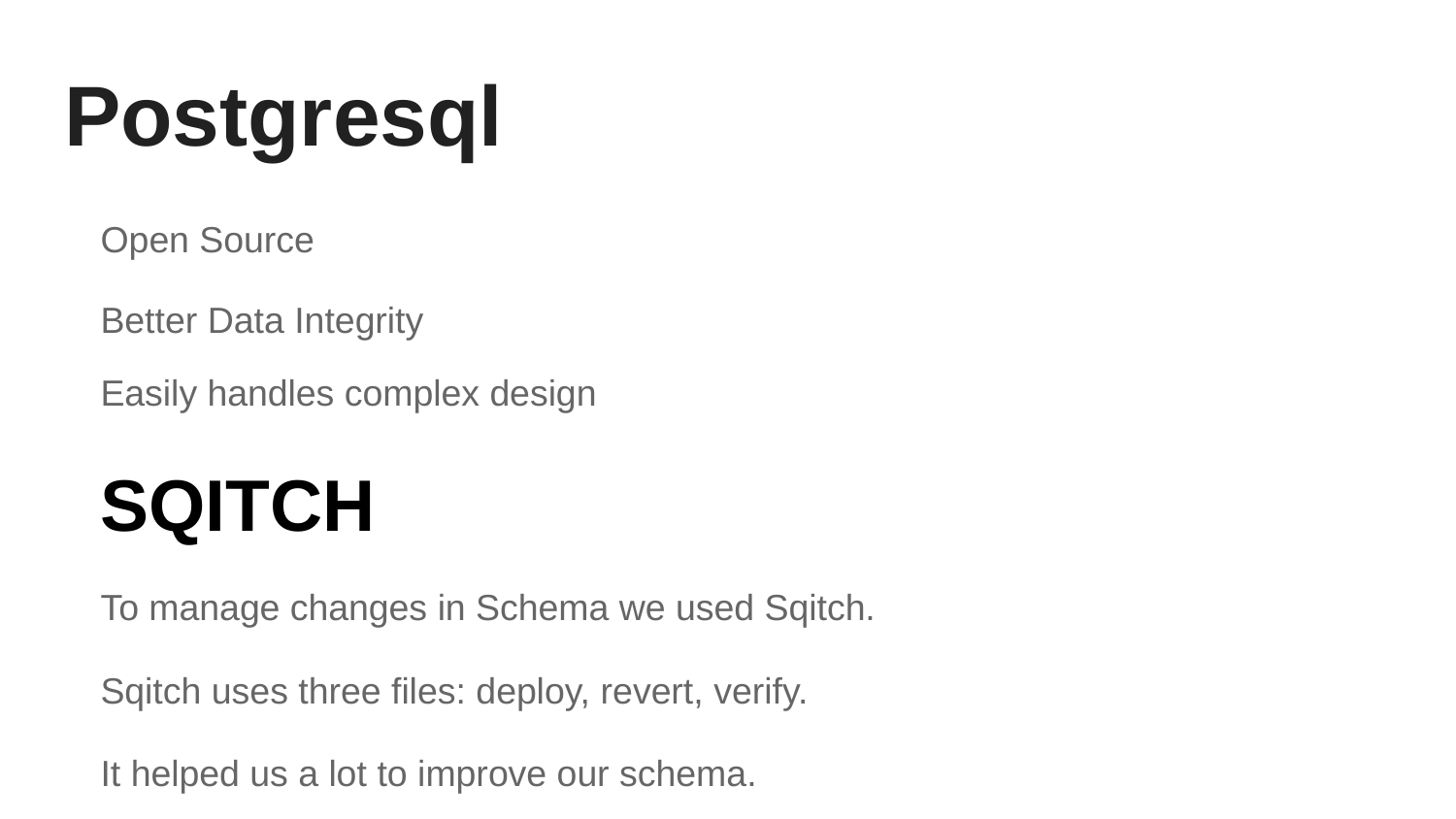

# Postgresql
Open Source
Better Data Integrity
Easily handles complex design
SQITCH
To manage changes in Schema we used Sqitch.
Sqitch uses three files: deploy, revert, verify.
It helped us a lot to improve our schema.